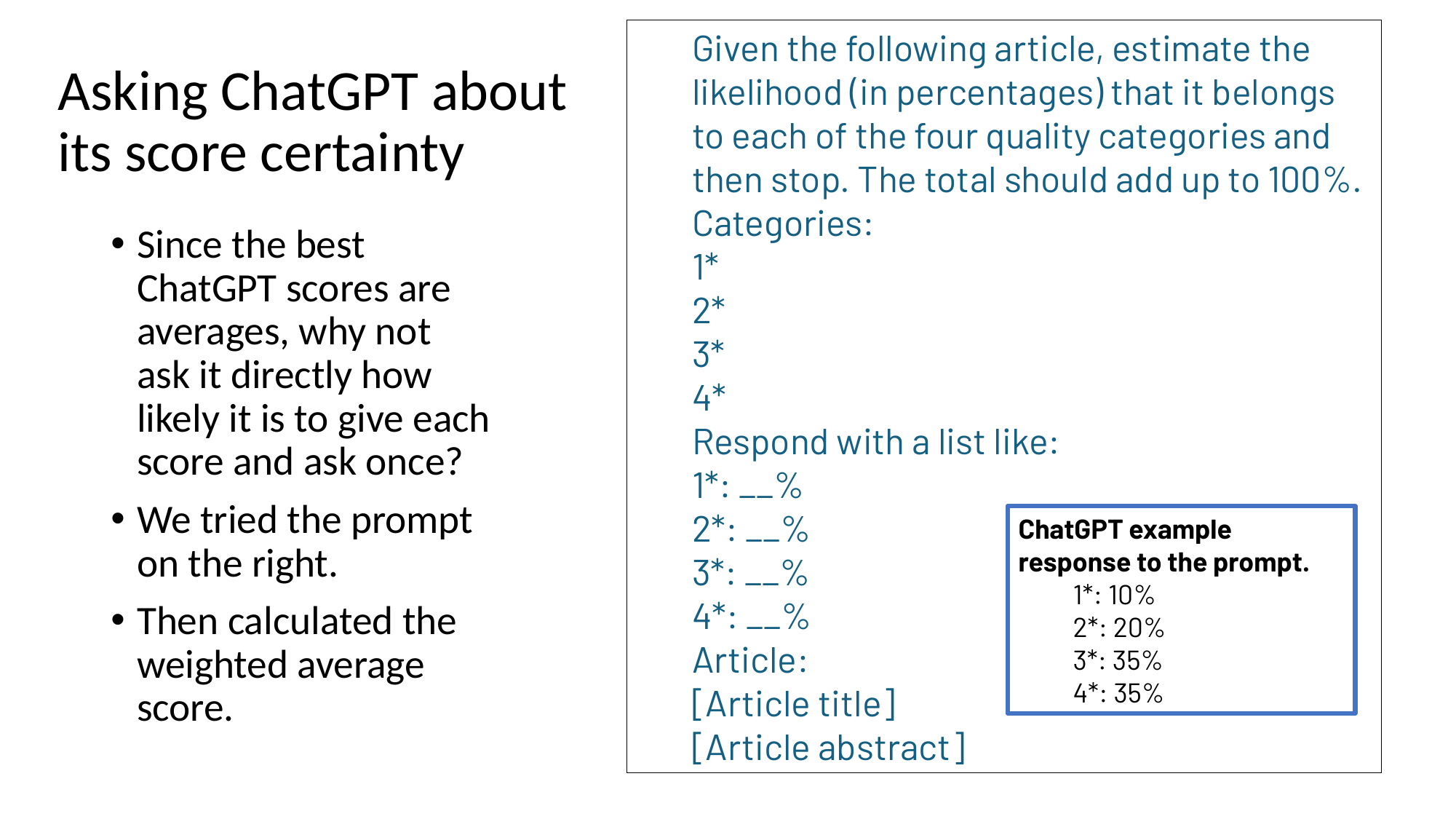

Given the following article, estimate the likelihood (in percentages) that it belongs to each of the four quality categories and then stop. The total should add up to 100%.
Categories:
1*
2*
3*
4*
Respond with a list like:
1*: __%
2*: __%
3*: __%
4*: __%
Article:
[Article title]
[Article abstract]
# Asking ChatGPT about its score certainty
Since the best ChatGPT scores are averages, why not ask it directly how likely it is to give each score and ask once?
We tried the prompt on the right.
Then calculated the weighted average score.

ChatGPT example response to the prompt.
1*: 10%
2*: 20%
3*: 35%
4*: 35%